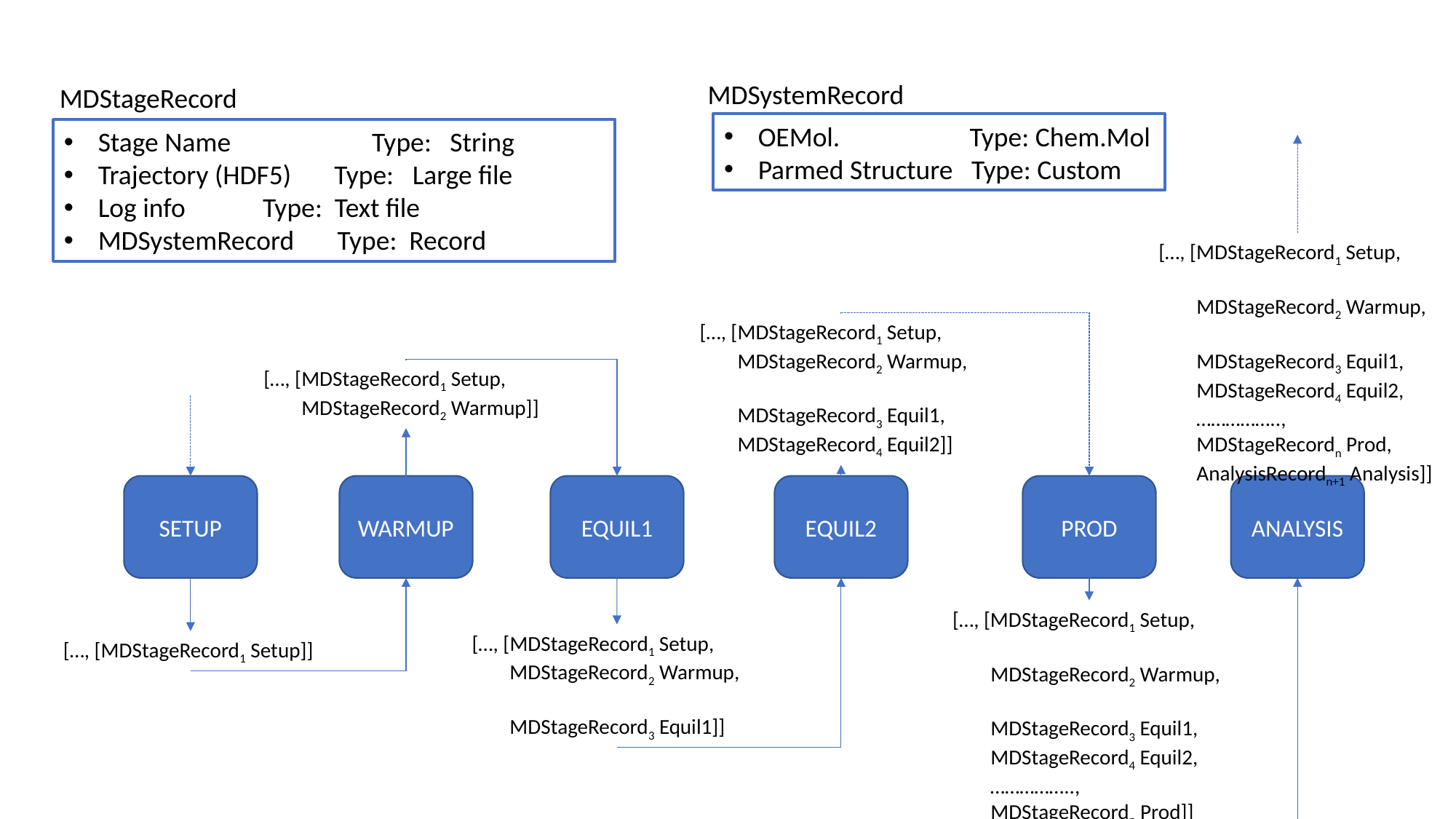

MDSystemRecord
OEMol.                     Type: Chem.Mol
Parmed Structure   Type: Custom
MDStageRecord
Stage Name	         Type:   String
Trajectory (HDF5)       Type:   Large file
Log info	         Type:  Text file
MDSystemRecord       Type:  Record
[…, [MDStageRecord1 Setup,
        MDStageRecord2 Warmup,
        MDStageRecord3 Equil1,
        MDStageRecord4 Equil2,
        ……………..,
        MDStageRecordn Prod,
        AnalysisRecordn+1 Analysis]]
[…, [MDStageRecord1 Setup,
        MDStageRecord2 Warmup,
        MDStageRecord3 Equil1,
        MDStageRecord4 Equil2]]
[…, [MDStageRecord1 Setup,
        MDStageRecord2 Warmup]]
SETUP
WARMUP
EQUIL1
EQUIL2
PROD
ANALYSIS
[…, [MDStageRecord1 Setup,
        MDStageRecord2 Warmup,
        MDStageRecord3 Equil1,
        MDStageRecord4 Equil2,
        ……………..,
        MDStageRecordn Prod]]
[…, [MDStageRecord1 Setup,
        MDStageRecord2 Warmup,
        MDStageRecord3 Equil1]]
[…, [MDStageRecord1 Setup]]